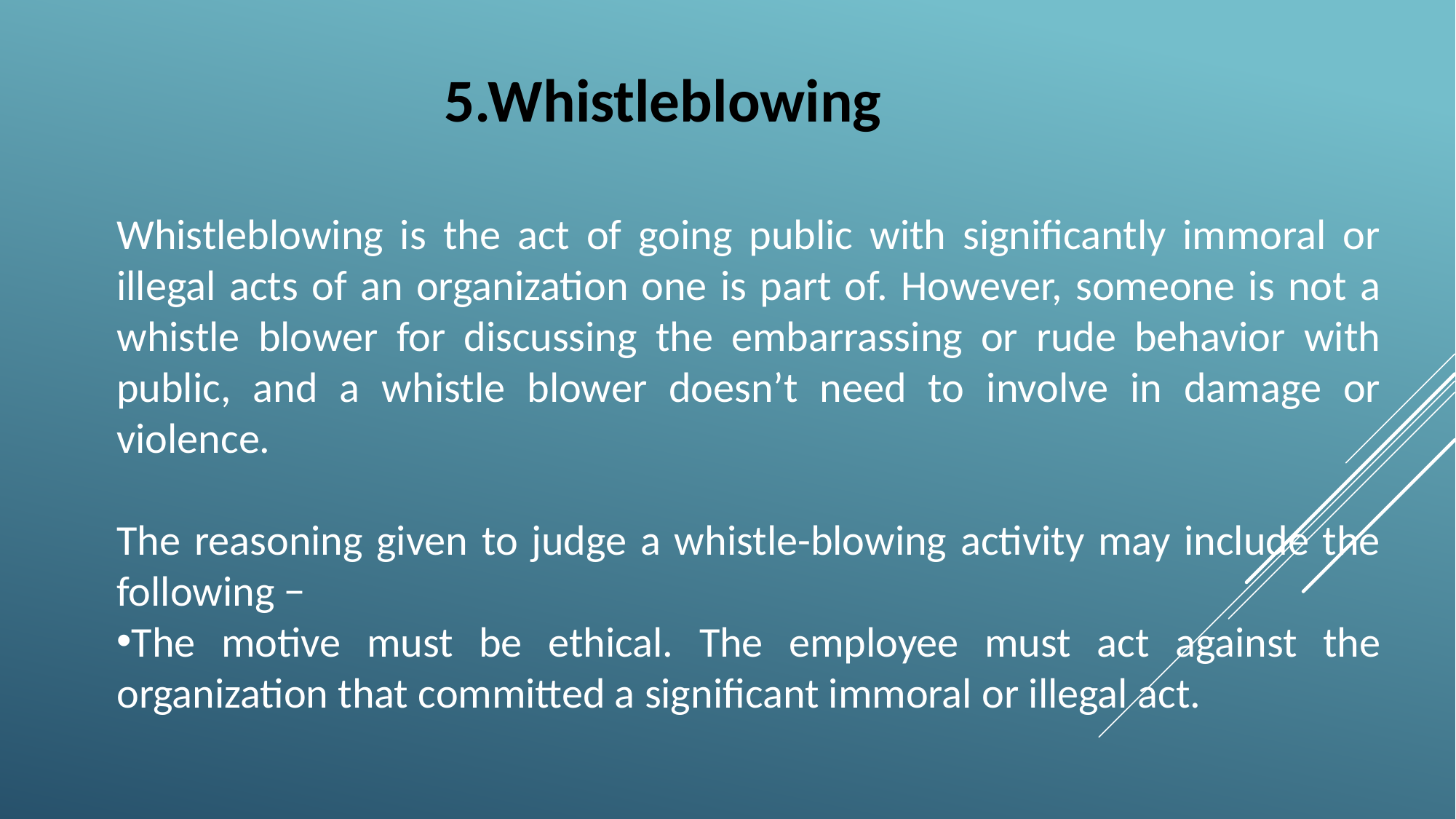

5.Whistleblowing

Whistleblowing is the act of going public with significantly immoral or illegal acts of an organization one is part of. However, someone is not a whistle blower for discussing the embarrassing or rude behavior with public, and a whistle blower doesn’t need to involve in damage or violence.

The reasoning given to judge a whistle-blowing activity may include the following −
The motive must be ethical. The employee must act against the organization that committed a significant immoral or illegal act.